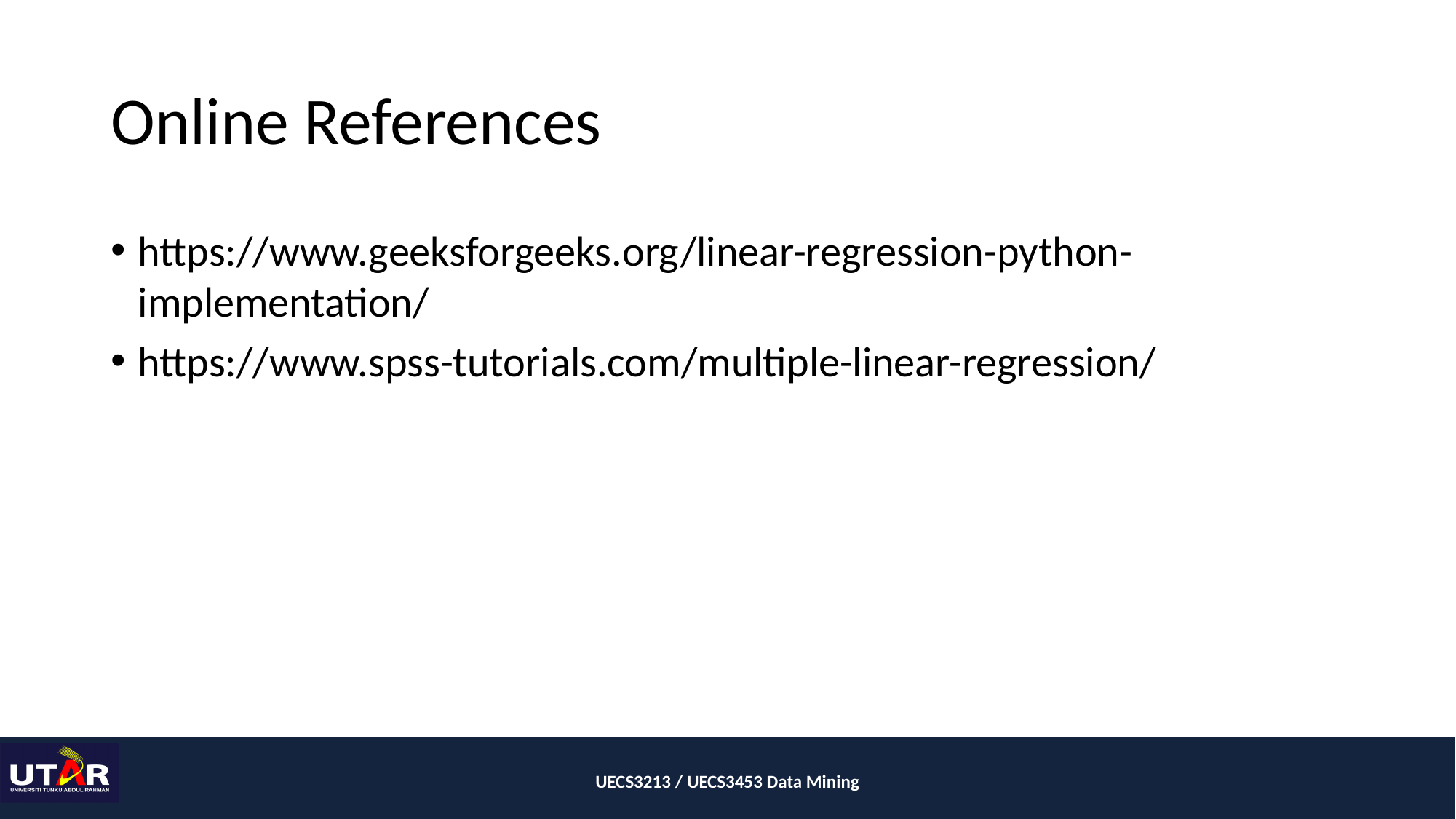

# Online References
https://www.geeksforgeeks.org/linear-regression-python-implementation/
https://www.spss-tutorials.com/multiple-linear-regression/
UECS3213 / UECS3453 Data Mining
76